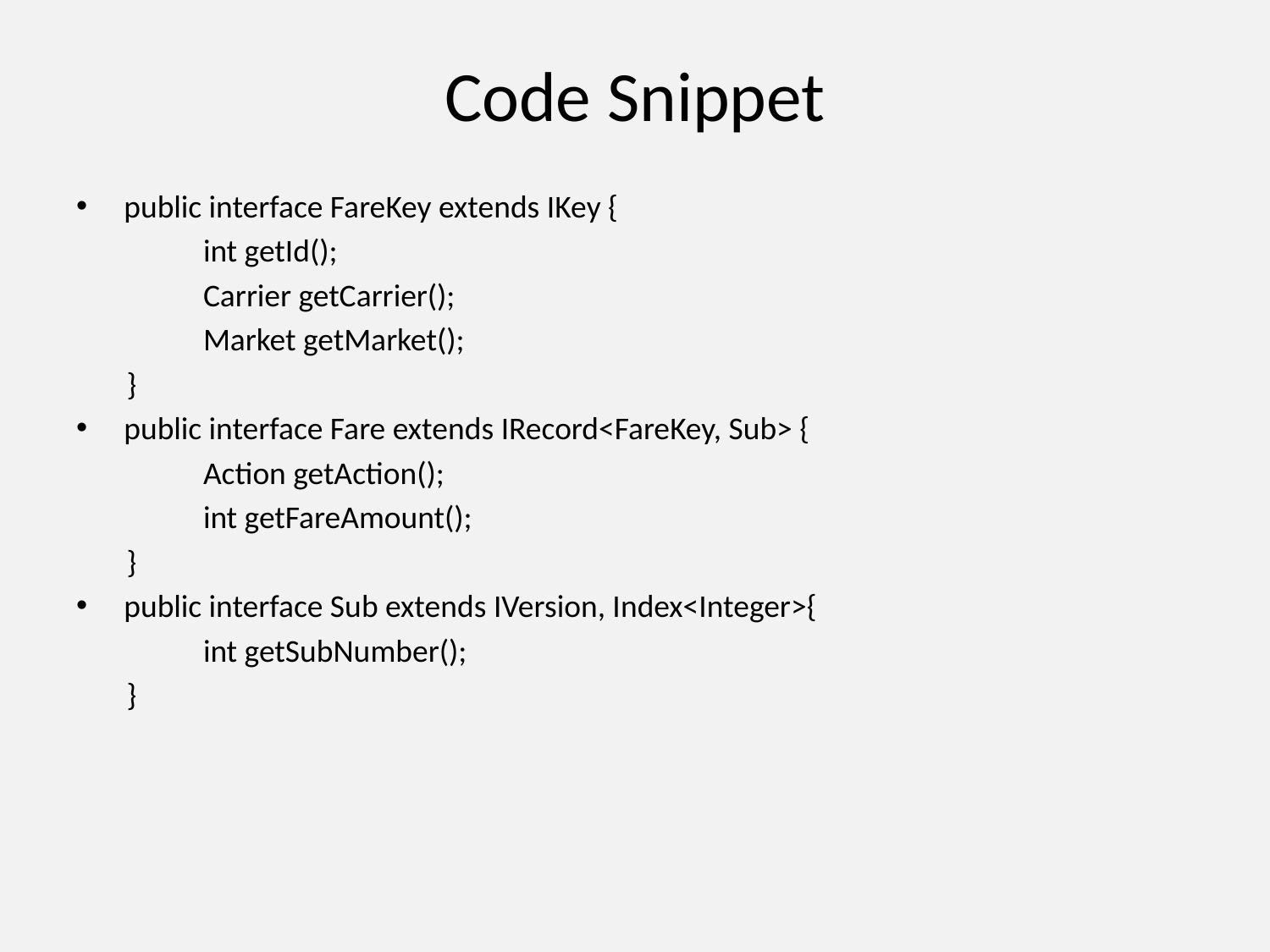

# Code Snippet

public interface FareKey extends IKey {
	int getId();
	Carrier getCarrier();
	Market getMarket();
       }
public interface Fare extends IRecord<FareKey, Sub> {
	Action getAction();
	int getFareAmount();
       }
public interface Sub extends IVersion, Index<Integer>{
	int getSubNumber();
       }